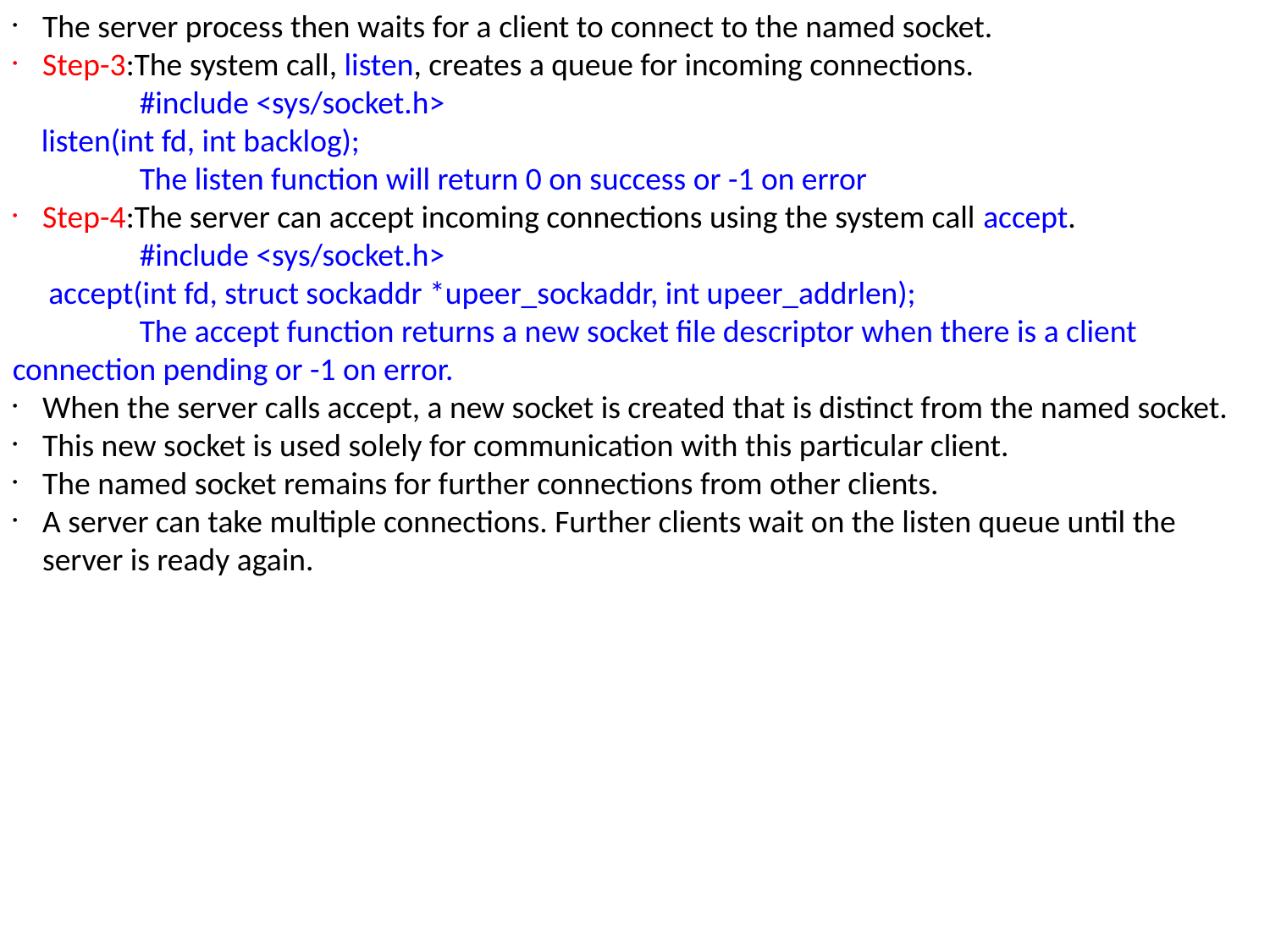

The server process then waits for a client to connect to the named socket.
Step-3:The system call, listen, creates a queue for incoming connections.
	#include <sys/socket.h>
    listen(int fd, int backlog);
	The listen function will return 0 on success or -1 on error
Step-4:The server can accept incoming connections using the system call accept.
	#include <sys/socket.h>
     accept(int fd, struct sockaddr *upeer_sockaddr, int upeer_addrlen);
	The accept function returns a new socket file descriptor when there is a client connection pending or -1 on error.
When the server calls accept, a new socket is created that is distinct from the named socket.
This new socket is used solely for communication with this particular client.
The named socket remains for further connections from other clients.
A server can take multiple connections. Further clients wait on the listen queue until the server is ready again.